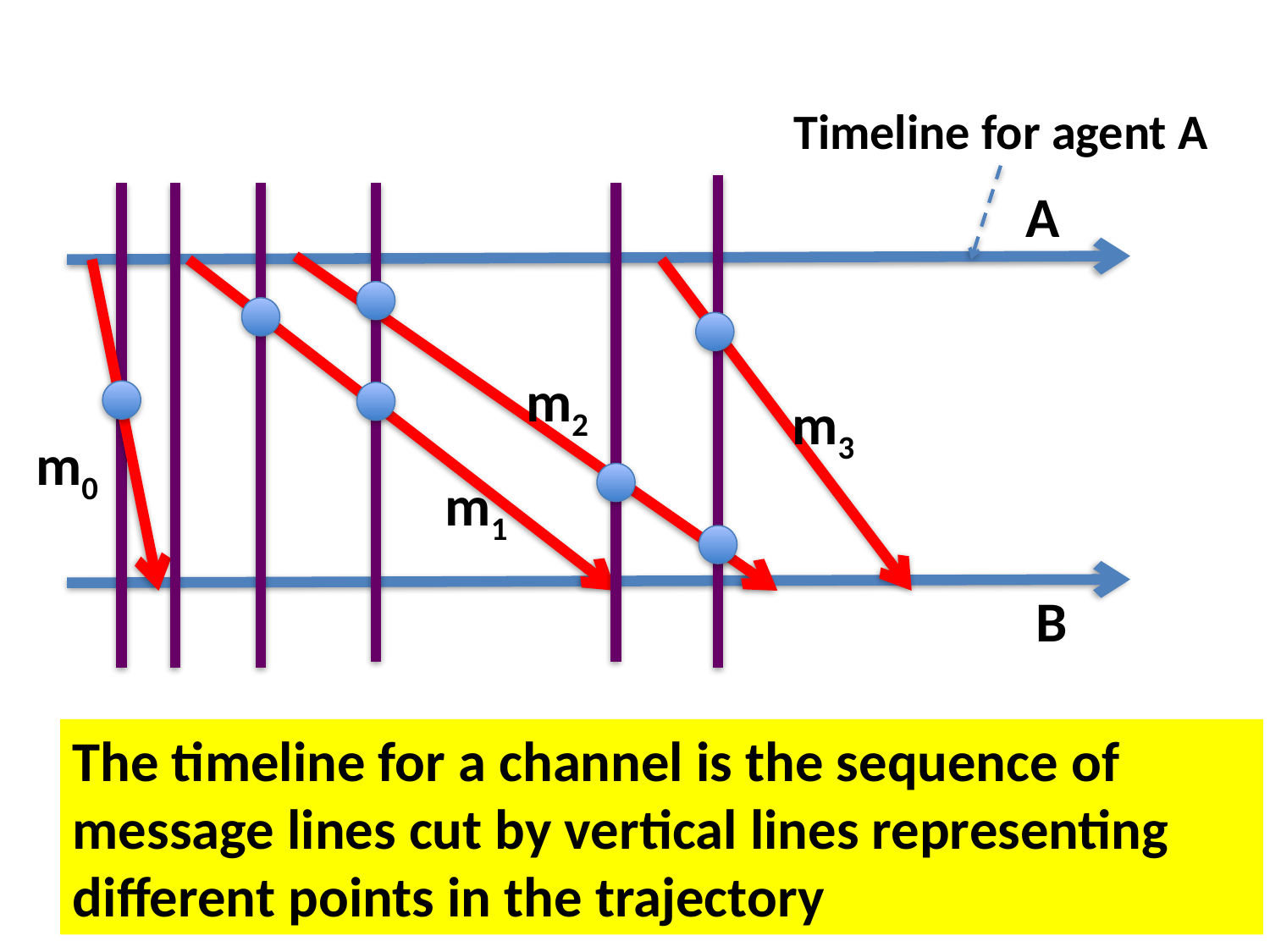

Timeline for agent A
A

m2

m3
m0
m1

B
The timeline for a channel is the sequence of message lines cut by vertical lines representing different points in the trajectory